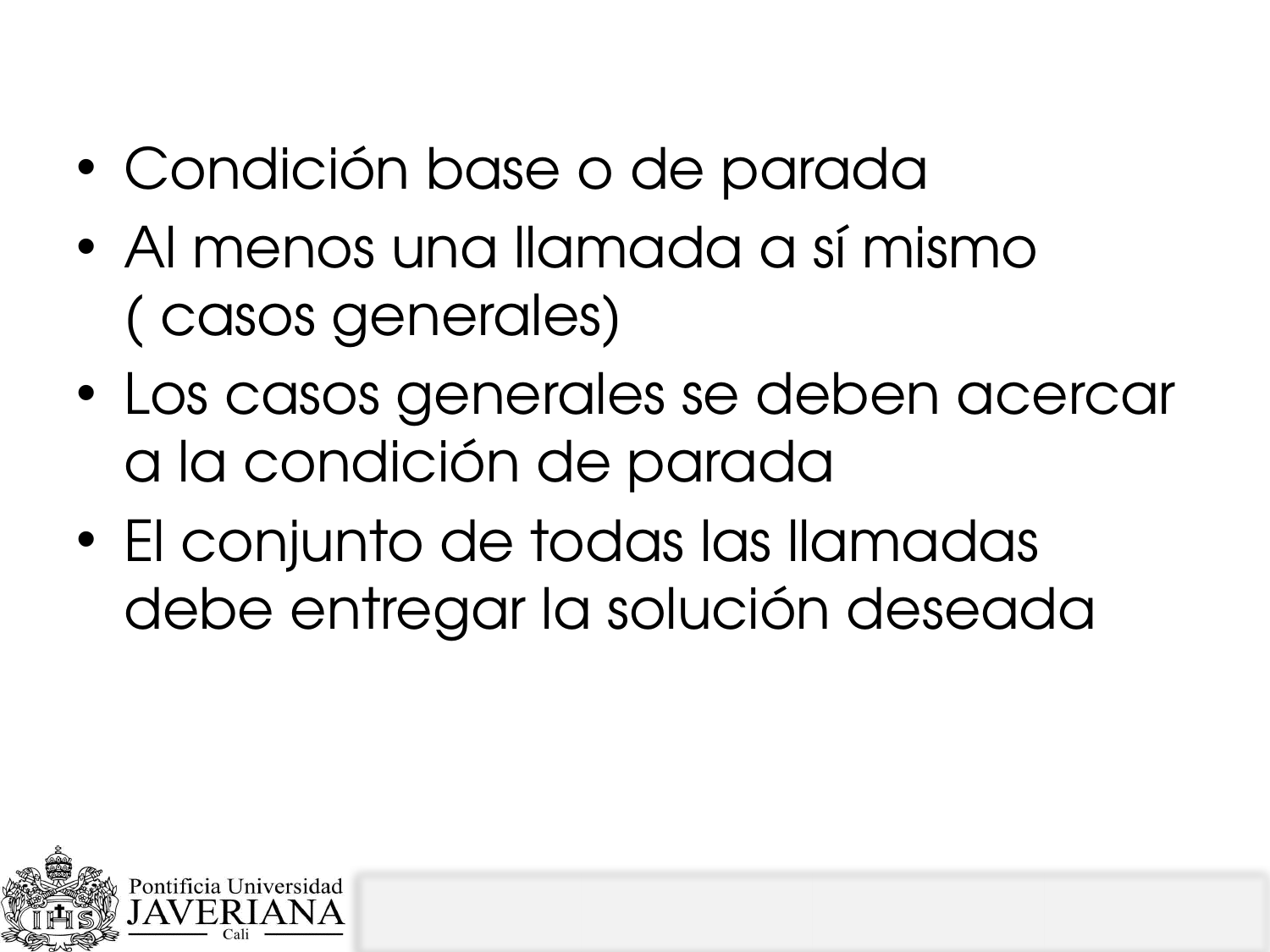

# ¿Qué debe tener una función recursiva?
Condición base o de parada
Al menos una llamada a sí mismo ( casos generales)
Los casos generales se deben acercar a la condición de parada
El conjunto de todas las llamadas debe entregar la solución deseada